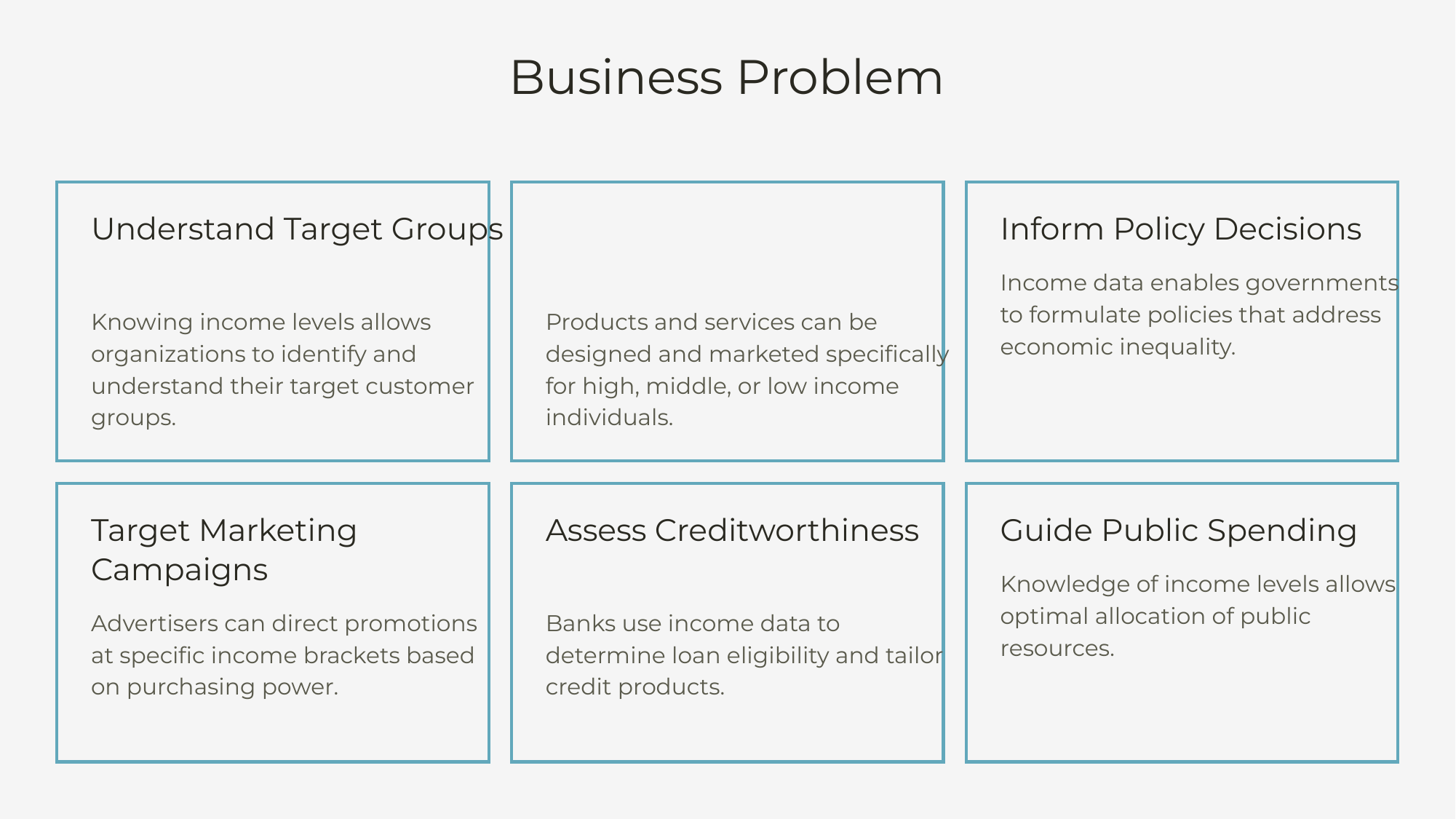

Business Problem

Understand Target Groups

Inform Policy Decisions
Income data enables governments to formulate policies that address economic inequality.
Knowing income levels allows organizations to identify and understand their target customer groups.
Products and services can be designed and marketed specifically for high, middle, or low income individuals.

Target Marketing Campaigns
Assess Creditworthiness
Guide Public Spending
Knowledge of income levels allows optimal allocation of public resources.
Advertisers can direct promotions at specific income brackets based on purchasing power.
Banks use income data to determine loan eligibility and tailor credit products.